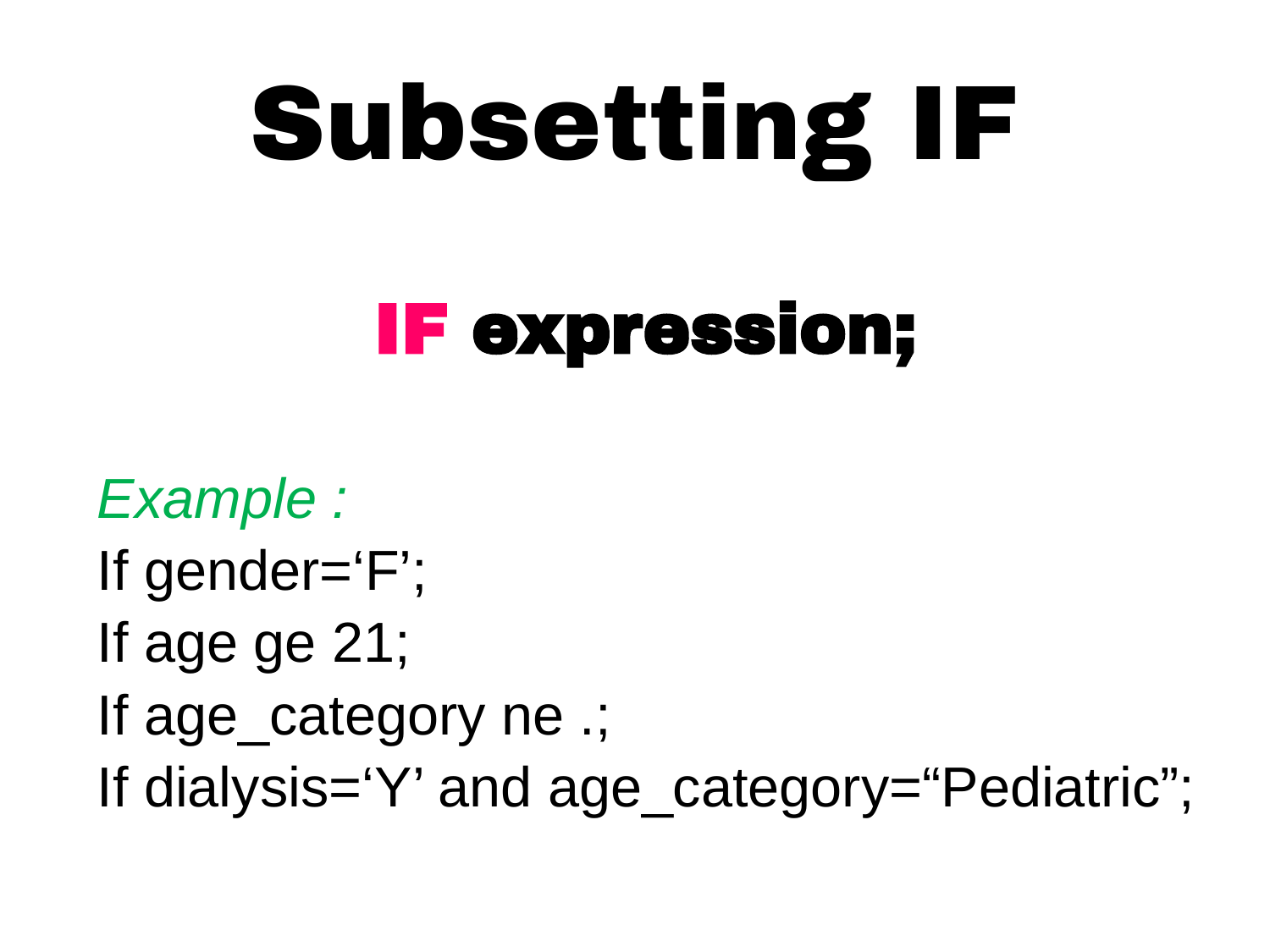

# Subsetting IF
IF expression;

Example :
If gender=‘F’;
If age ge 21;
If age_category ne .;
If dialysis=‘Y’ and age_category=“Pediatric”;